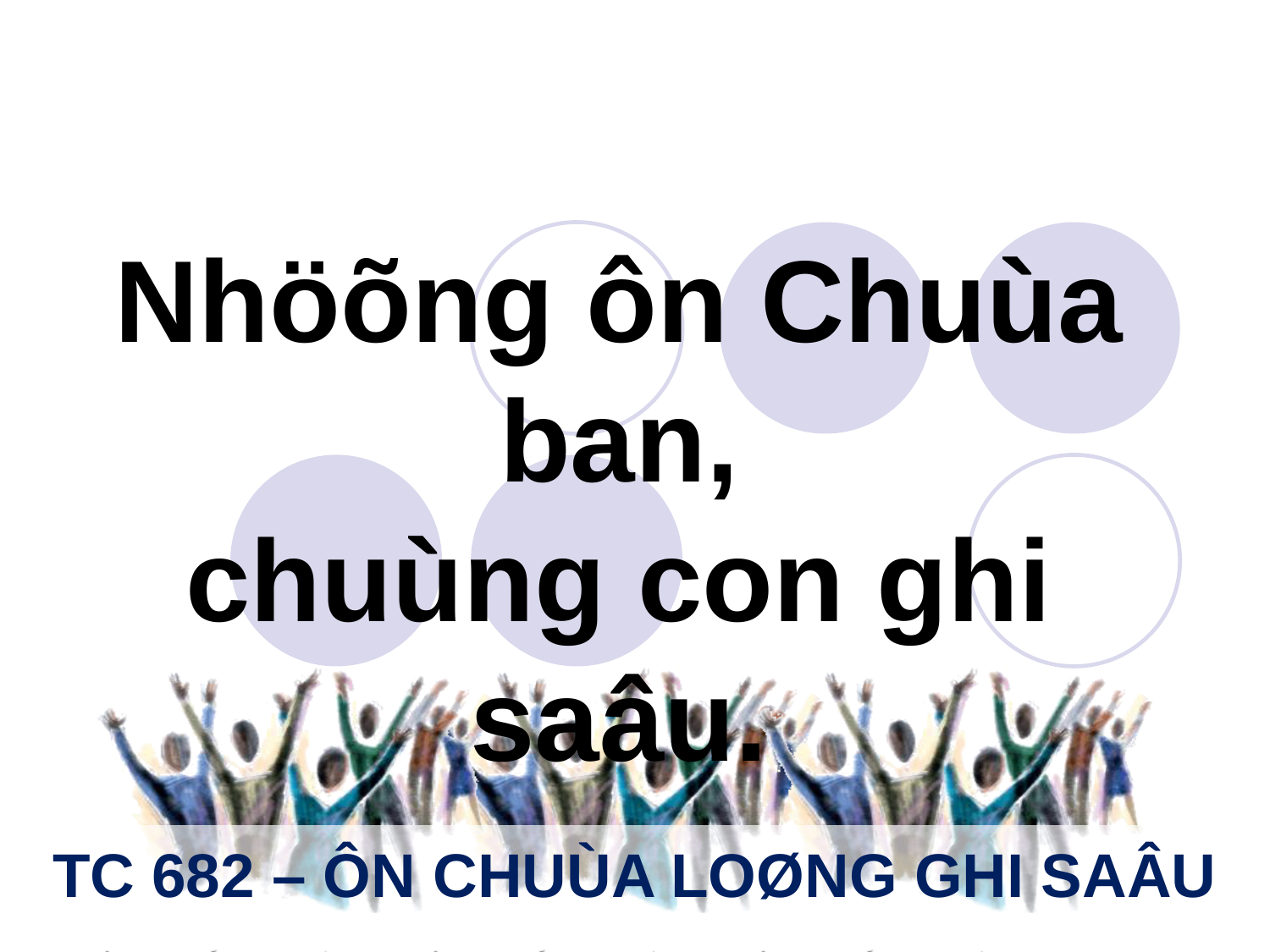

Nhöõng ôn Chuùa ban,
chuùng con ghi saâu.
TC 682 – ÔN CHUÙA LOØNG GHI SAÂU